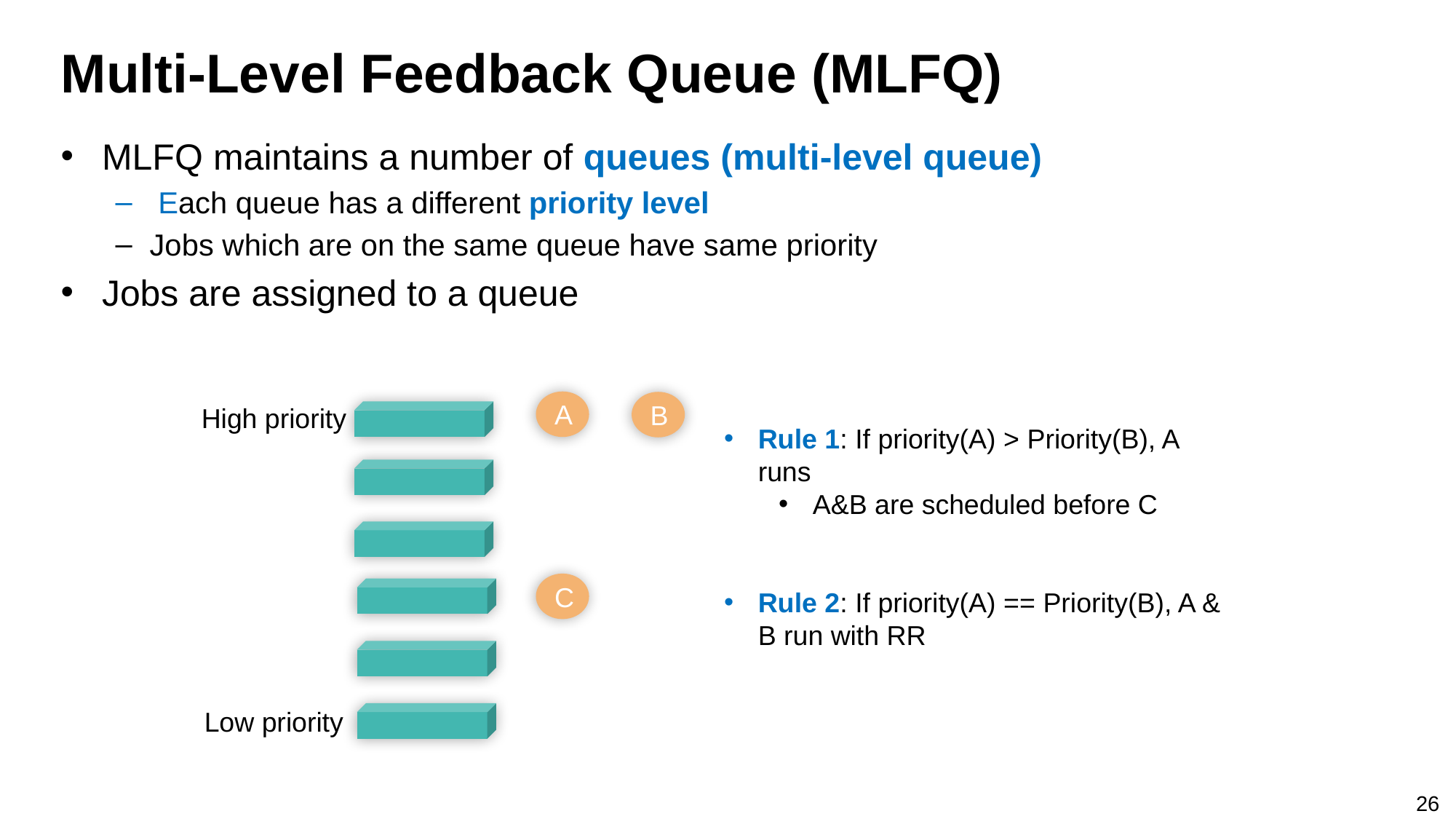

# Multi-Level Feedback Queue (MLFQ)
MLFQ maintains a number of queues (multi-level queue)
 Each queue has a different priority level
Jobs which are on the same queue have same priority
Jobs are assigned to a queue
A
B
High priority

Rule 1: If priority(A) > Priority(B), A runs
A&B are scheduled before C

Rule 2: If priority(A) == Priority(B), A & B run with RR

C

Low priority

26